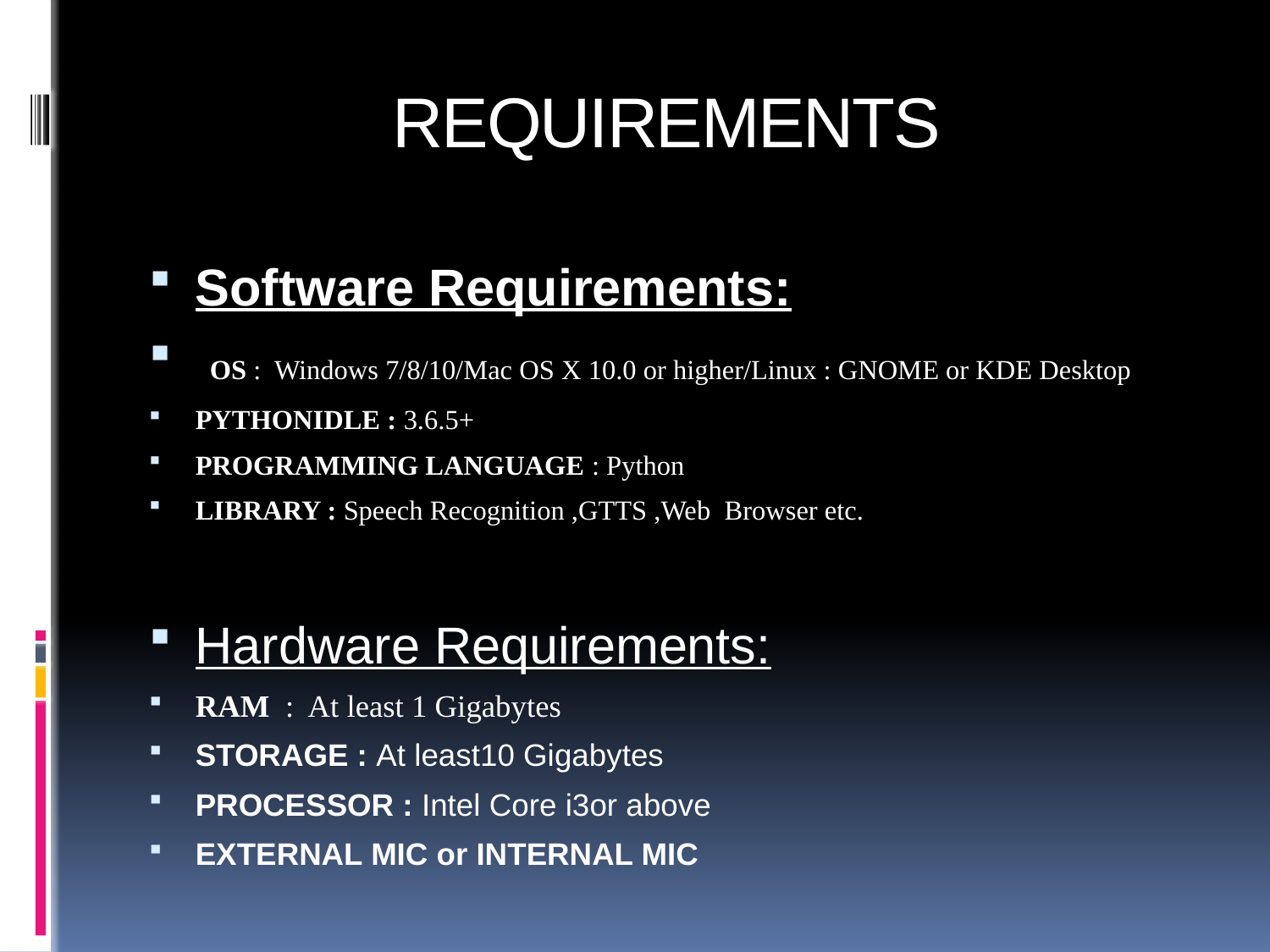

# REQUIREMENTS
Software Requirements:
 OS :  Windows 7/8/10/Mac OS X 10.0 or higher/Linux : GNOME or KDE Desktop
PYTHONIDLE : 3.6.5+
PROGRAMMING LANGUAGE : Python
LIBRARY : Speech Recognition ,GTTS ,Web  Browser etc.

Hardware Requirements:
RAM  :  At least 1 Gigabytes
STORAGE : At least10 Gigabytes
PROCESSOR : Intel Core i3or above
EXTERNAL MIC or INTERNAL MIC